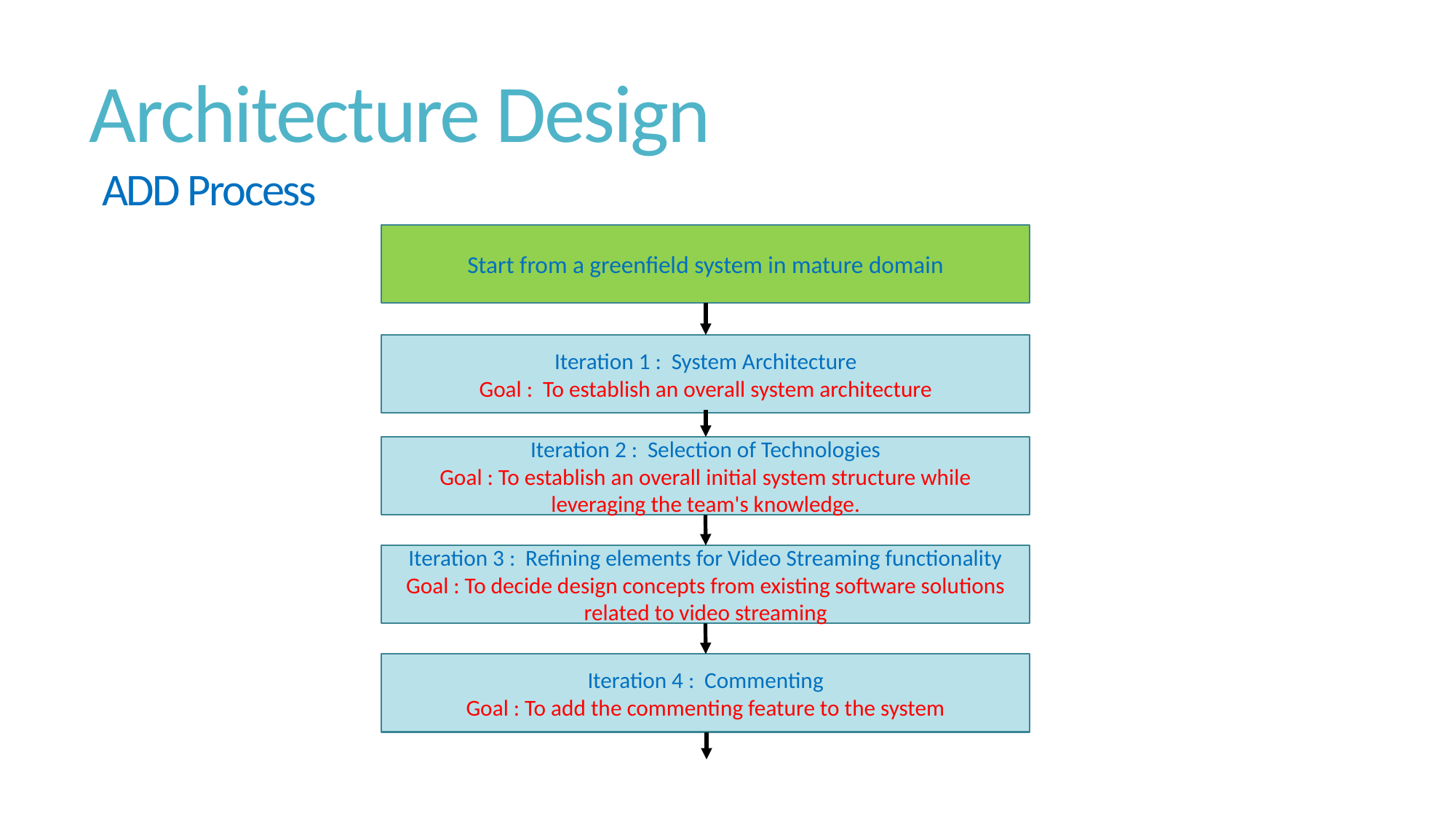

# Architecture Design

ADD Process

Start from a greenfield system in mature domain
Iteration 1 :  System Architecture
Goal :  To establish an overall system architecture
Iteration 2 :  Selection of Technologies
Goal : To establish an overall initial system structure while leveraging the team's knowledge.
Iteration 3 :  Refining elements for Video Streaming functionality
Goal : To decide design concepts from existing software solutions related to video streaming
Iteration 4 :  Commenting
Goal : To add the commenting feature to the system